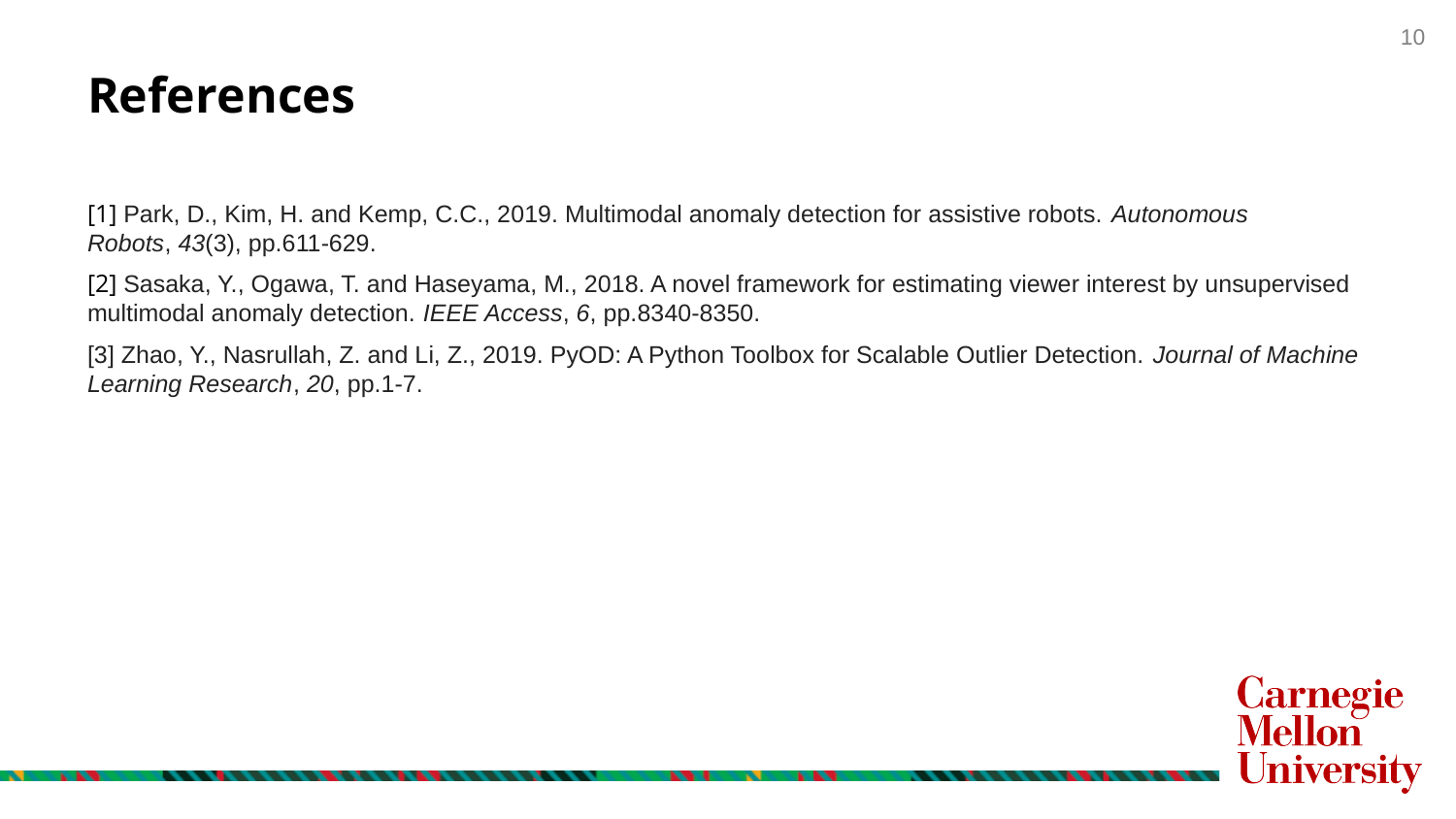

# References
[1] Park, D., Kim, H. and Kemp, C.C., 2019. Multimodal anomaly detection for assistive robots. Autonomous Robots, 43(3), pp.611-629.
[2] Sasaka, Y., Ogawa, T. and Haseyama, M., 2018. A novel framework for estimating viewer interest by unsupervised multimodal anomaly detection. IEEE Access, 6, pp.8340-8350.
[3] Zhao, Y., Nasrullah, Z. and Li, Z., 2019. PyOD: A Python Toolbox for Scalable Outlier Detection. Journal of Machine Learning Research, 20, pp.1-7.